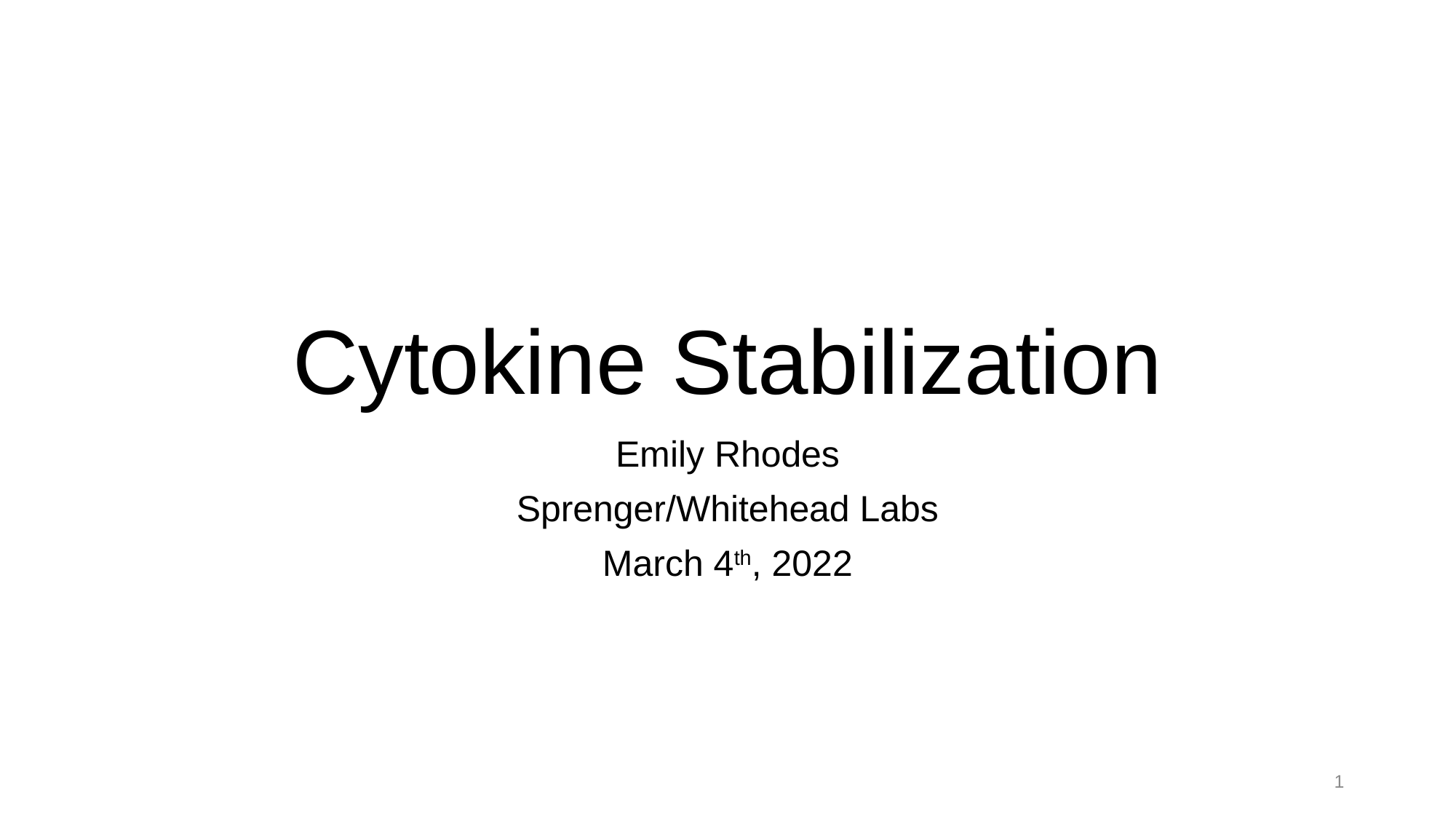

# Cytokine Stabilization
Emily Rhodes
Sprenger/Whitehead Labs
March 4th, 2022

1